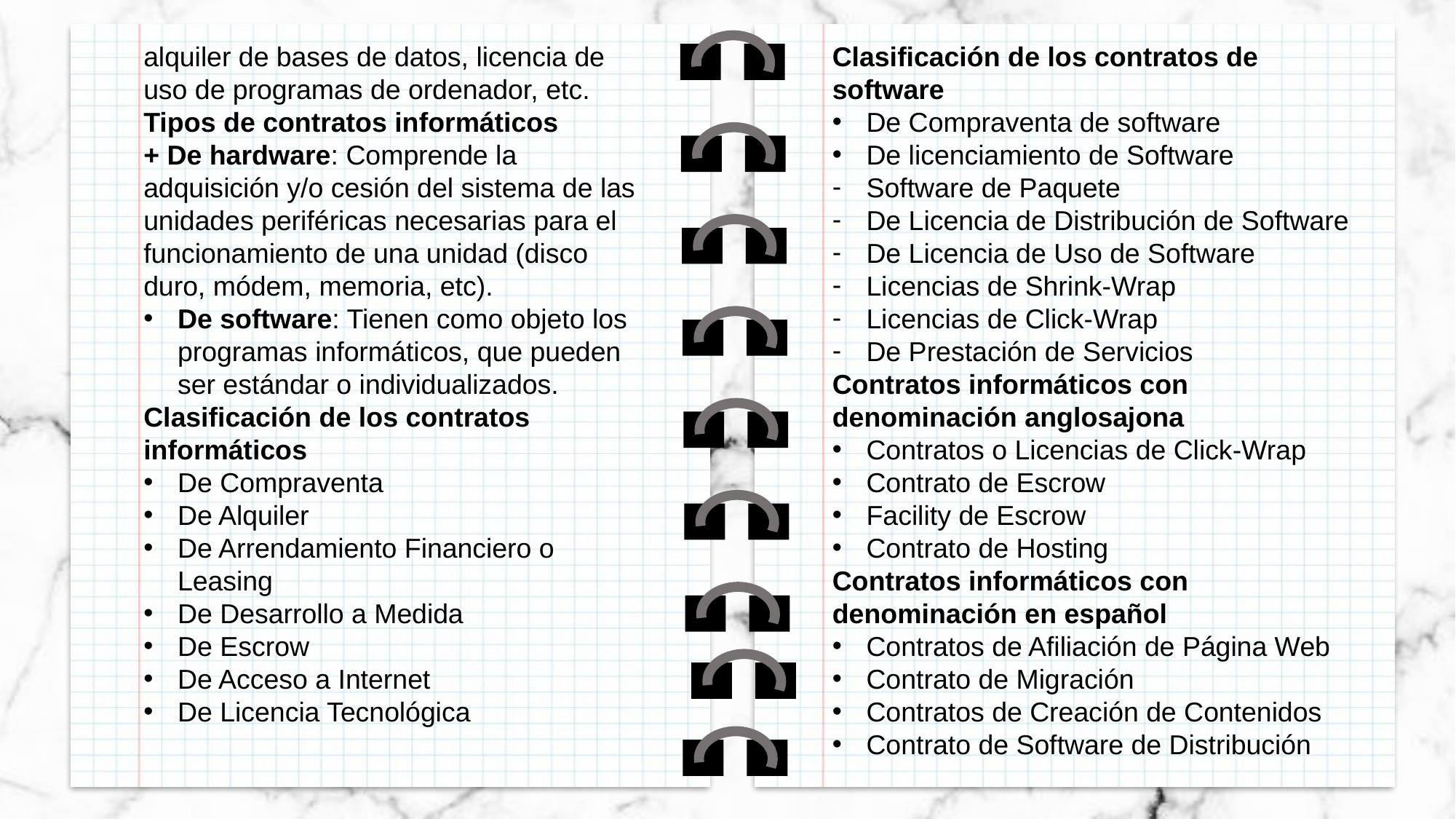

Clasificación de los contratos de software
De Compraventa de software
De licenciamiento de Software
Software de Paquete
De Licencia de Distribución de Software
De Licencia de Uso de Software
Licencias de Shrink-Wrap
Licencias de Click-Wrap
De Prestación de Servicios
Contratos informáticos con denominación anglosajona
Contratos o Licencias de Click-Wrap
Contrato de Escrow
Facility de Escrow
Contrato de Hosting
Contratos informáticos con denominación en español
Contratos de Afiliación de Página Web
Contrato de Migración
Contratos de Creación de Contenidos
Contrato de Software de Distribución
alquiler de bases de datos, licencia de uso de programas de ordenador, etc.
Tipos de contratos informáticos
+ De hardware: Comprende la adquisición y/o cesión del sistema de las unidades periféricas necesarias para el funcionamiento de una unidad (disco duro, módem, memoria, etc).
De software: Tienen como objeto los programas informáticos, que pueden ser estándar o individualizados.
Clasificación de los contratos informáticos
De Compraventa
De Alquiler
De Arrendamiento Financiero o Leasing
De Desarrollo a Medida
De Escrow
De Acceso a Internet
De Licencia Tecnológica